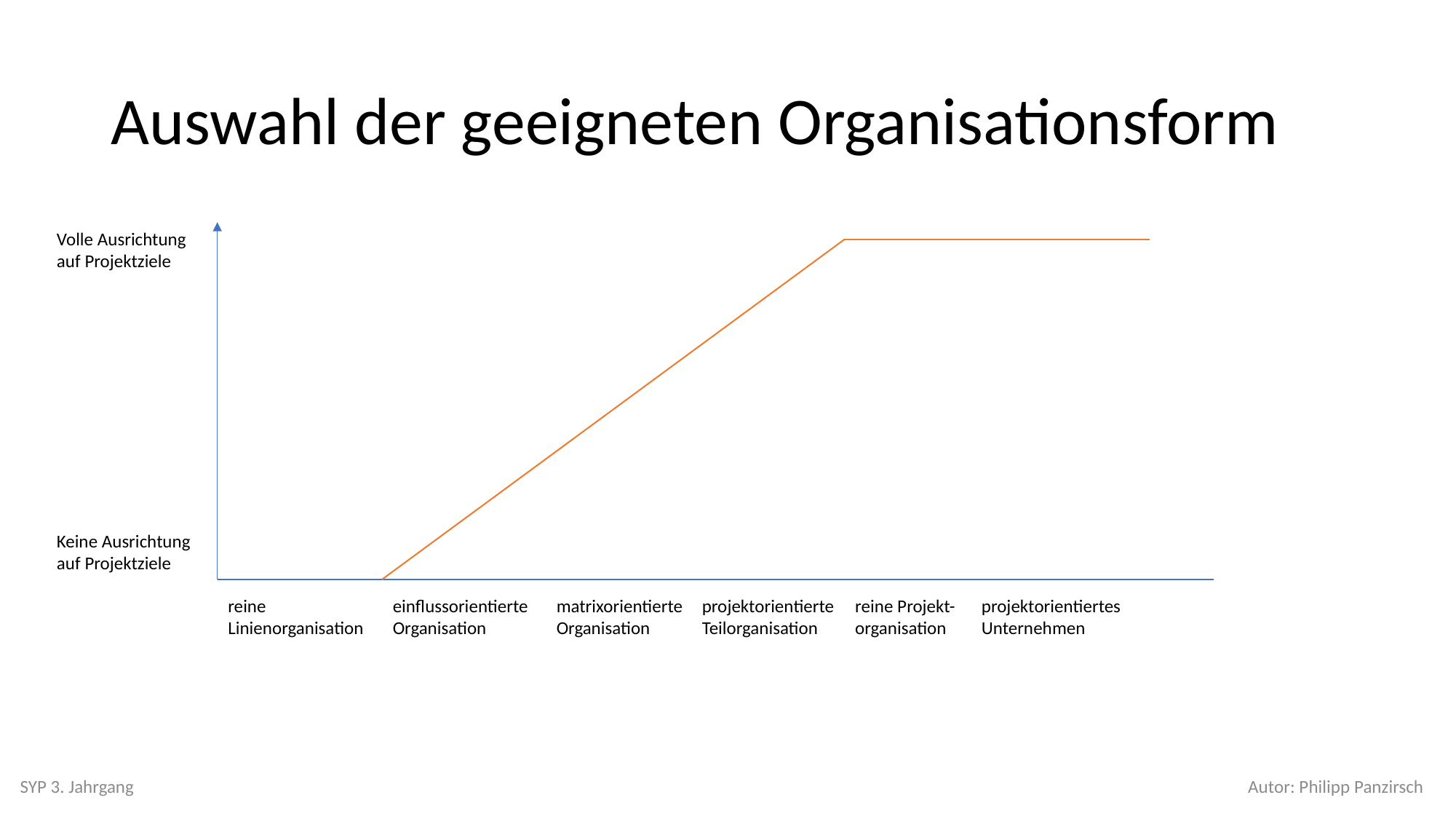

# Auswahl der geeigneten Organisationsform
Volle Ausrichtung auf Projektziele
Keine Ausrichtung auf Projektziele
reine Linienorganisation
einflussorientierte Organisation
matrixorientierte Organisation
projektorientierte Teilorganisation
reine Projekt-organisation
projektorientiertes Unternehmen
SYP 3. Jahrgang
Autor: Philipp Panzirsch